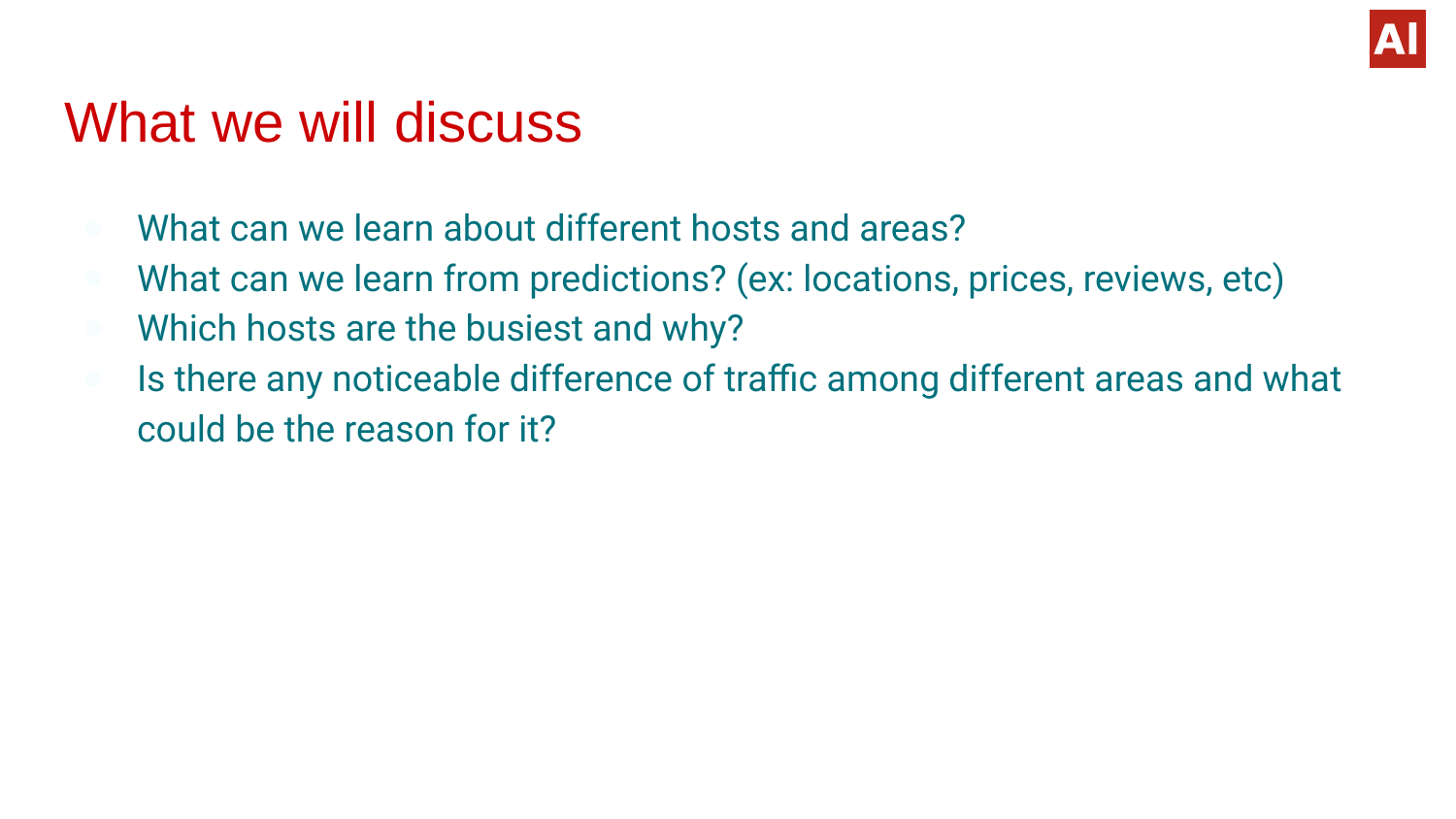

# What we will discuss
What can we learn about different hosts and areas?
What can we learn from predictions? (ex: locations, prices, reviews, etc)
Which hosts are the busiest and why?
Is there any noticeable difference of traffic among different areas and what could be the reason for it?